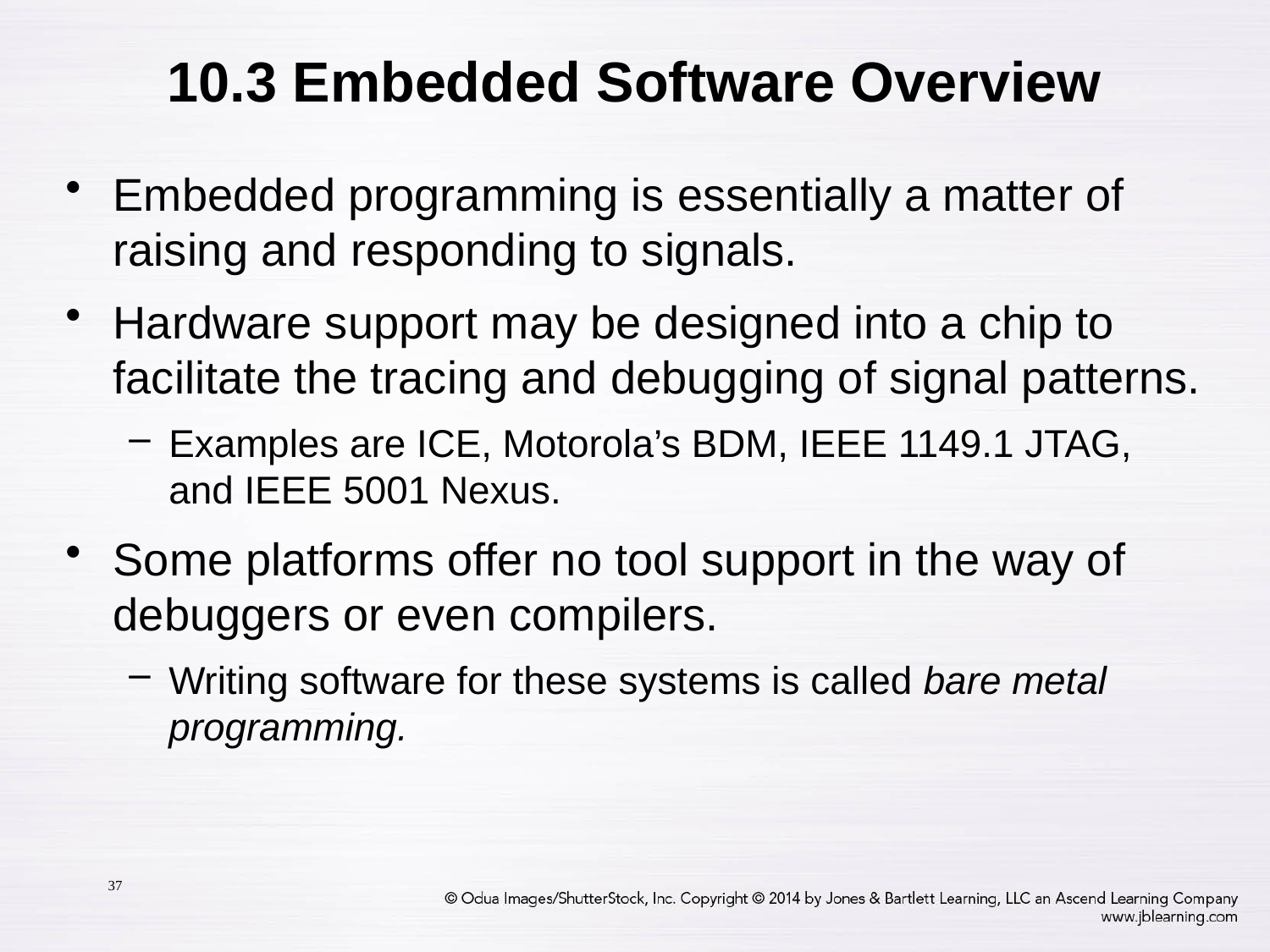

# 10.3 Embedded Software Overview
Embedded programming is essentially a matter of raising and responding to signals.
Hardware support may be designed into a chip to facilitate the tracing and debugging of signal patterns.
Examples are ICE, Motorola’s BDM, IEEE 1149.1 JTAG, and IEEE 5001 Nexus.
Some platforms offer no tool support in the way of debuggers or even compilers.
Writing software for these systems is called bare metal programming.
37